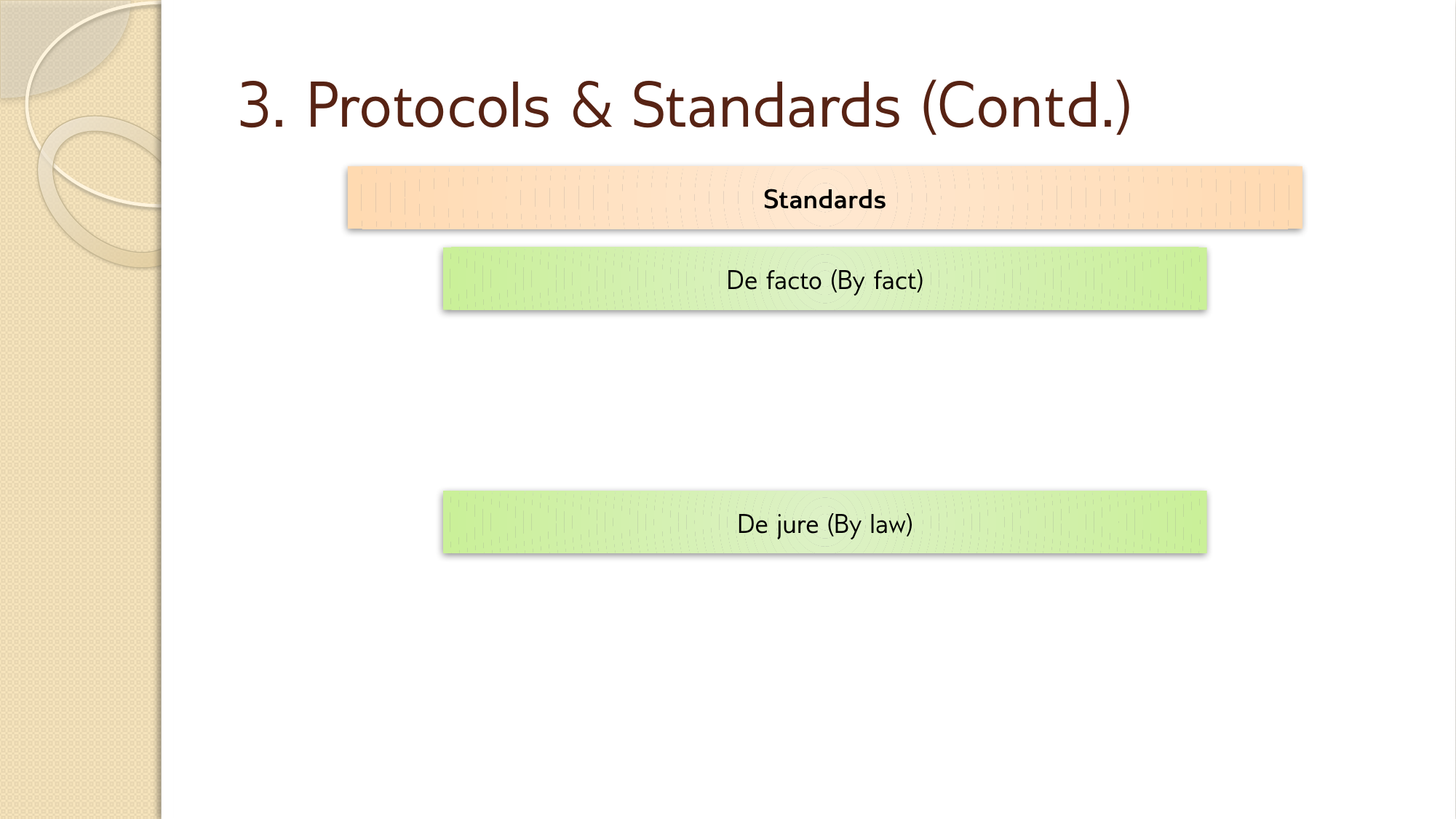

# 3. Protocols & Standards (Contd.)
Standards
De facto (By fact)
De jure (By law)